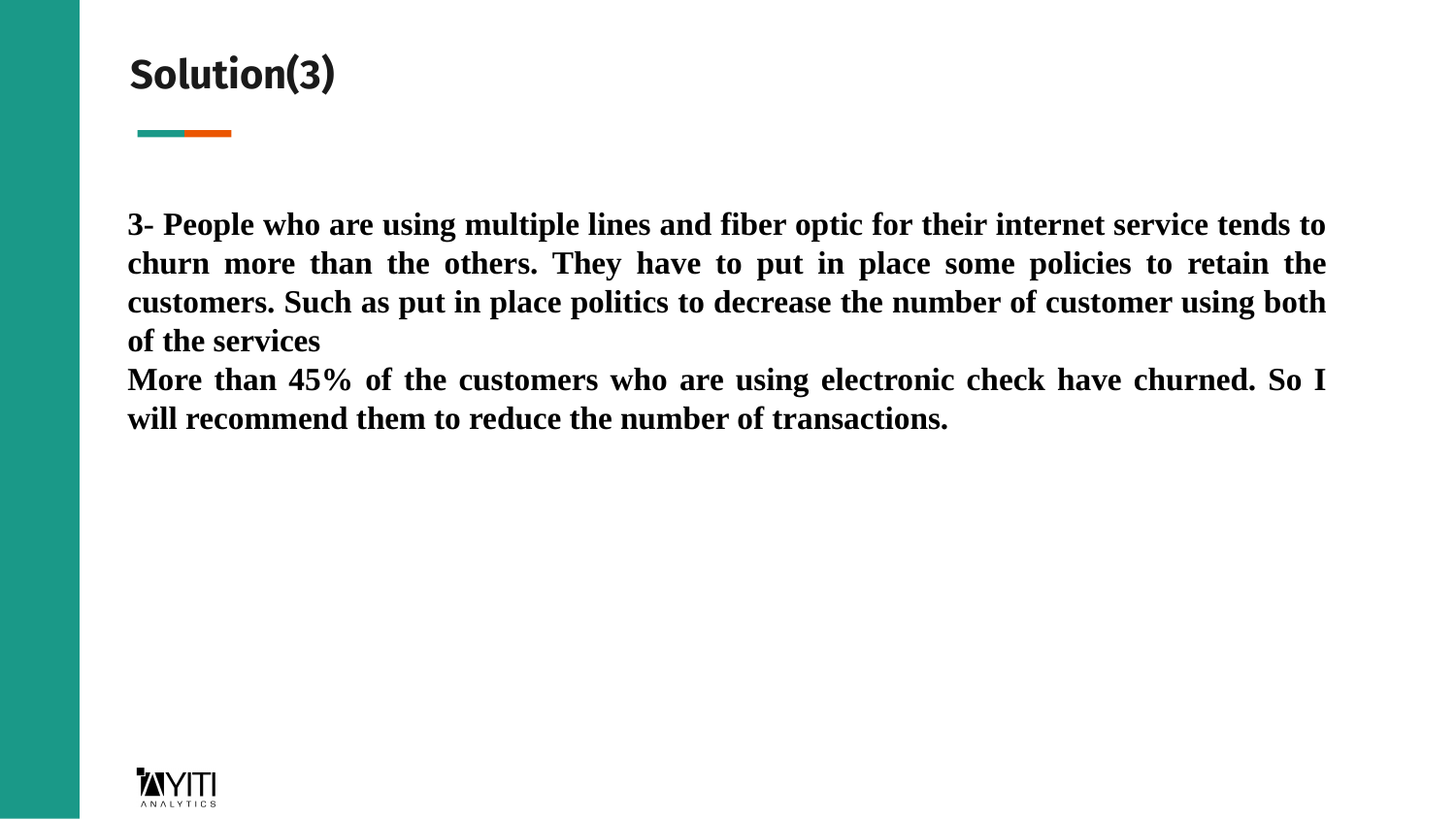

# Solution(3)
3- People who are using multiple lines and fiber optic for their internet service tends to churn more than the others. They have to put in place some policies to retain the customers. Such as put in place politics to decrease the number of customer using both of the services
More than 45% of the customers who are using electronic check have churned. So I will recommend them to reduce the number of transactions.